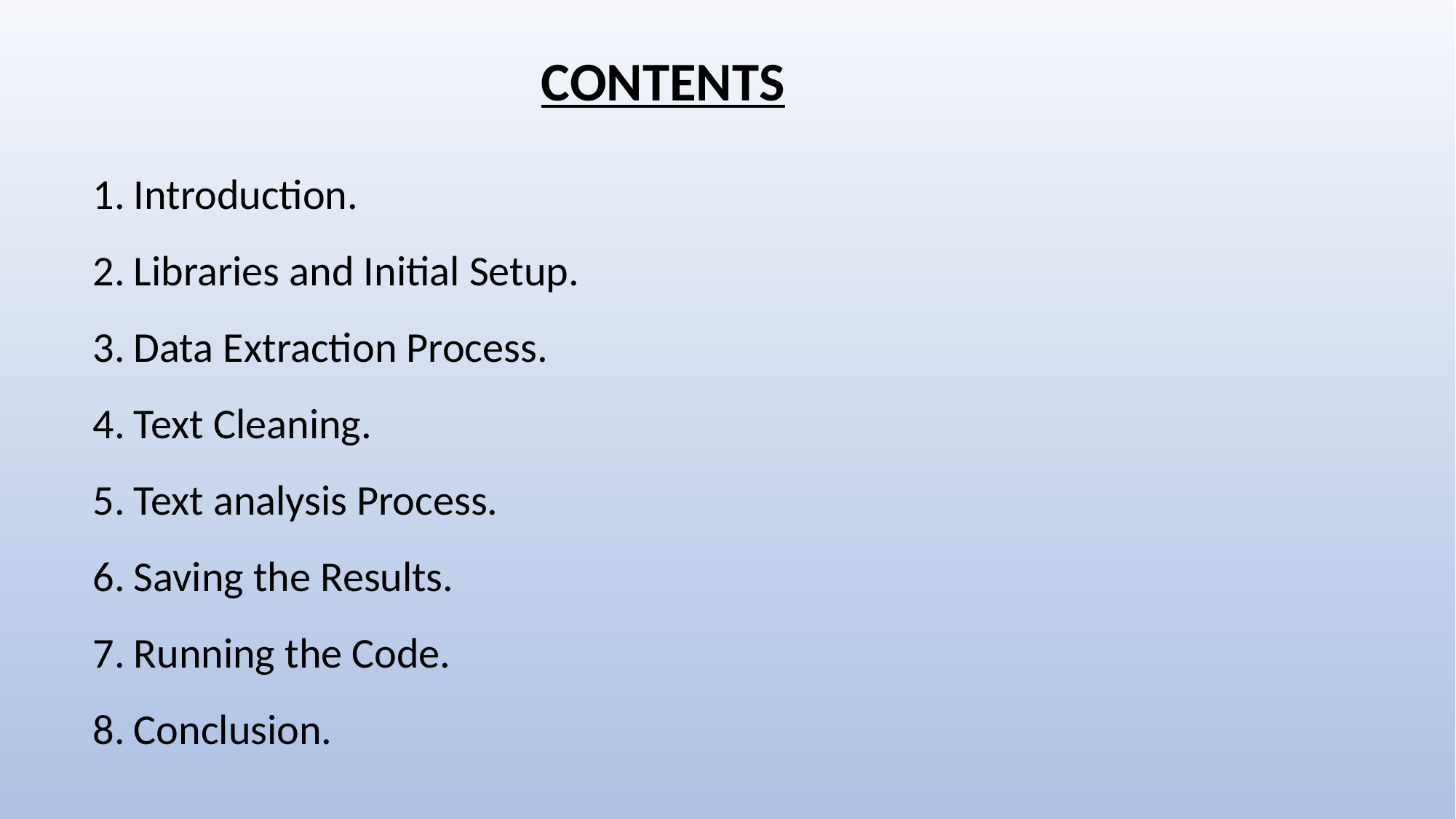

CONTENTS
Introduction.
Libraries and Initial Setup.
Data Extraction Process.
Text Cleaning.
Text analysis Process.
Saving the Results.
Running the Code.
Conclusion.